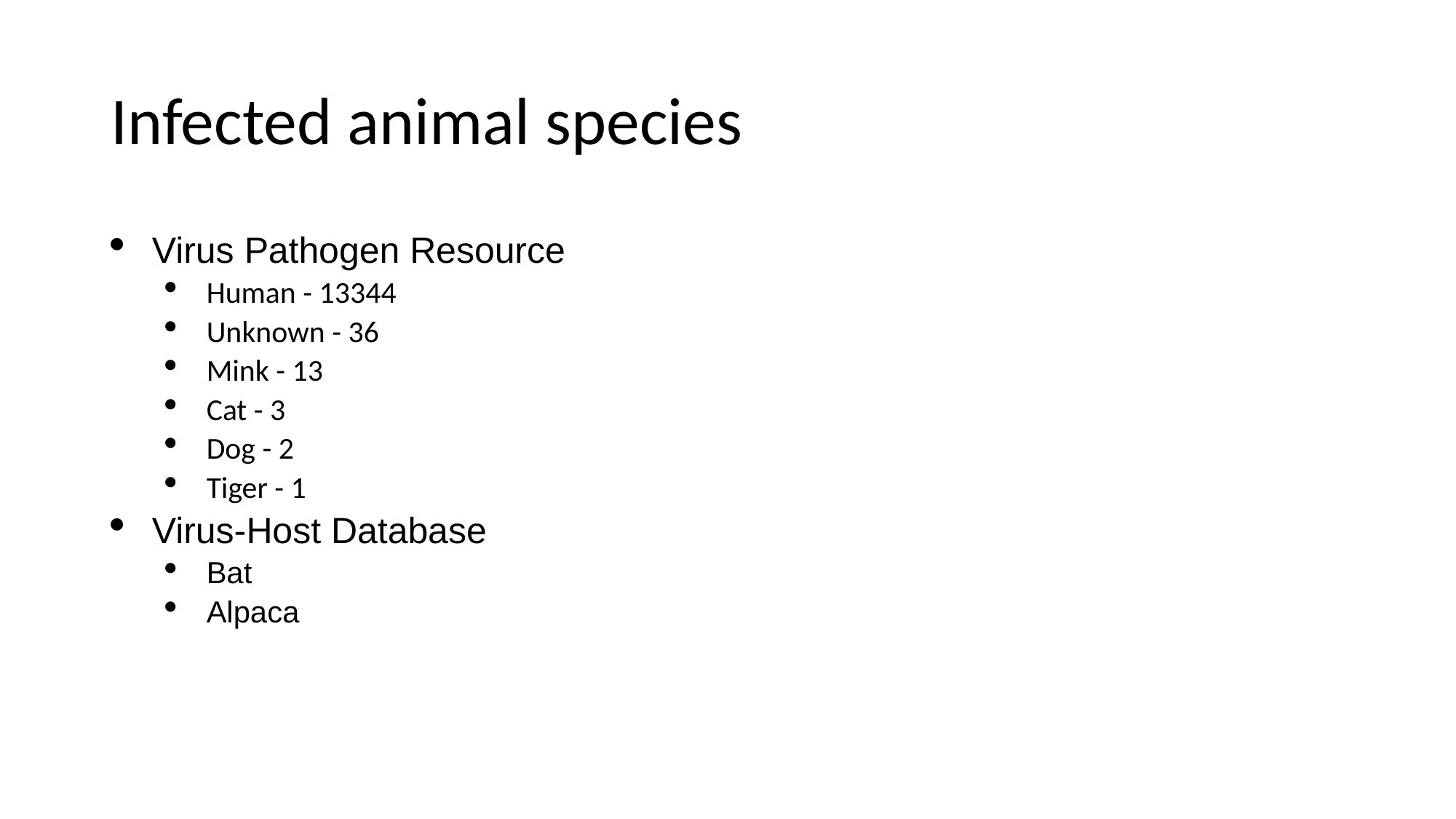

# Infected animal species
Virus Pathogen Resource
Human - 13344
Unknown - 36
Mink - 13
Cat - 3
Dog - 2
Tiger - 1
Virus-Host Database
Bat
Alpaca